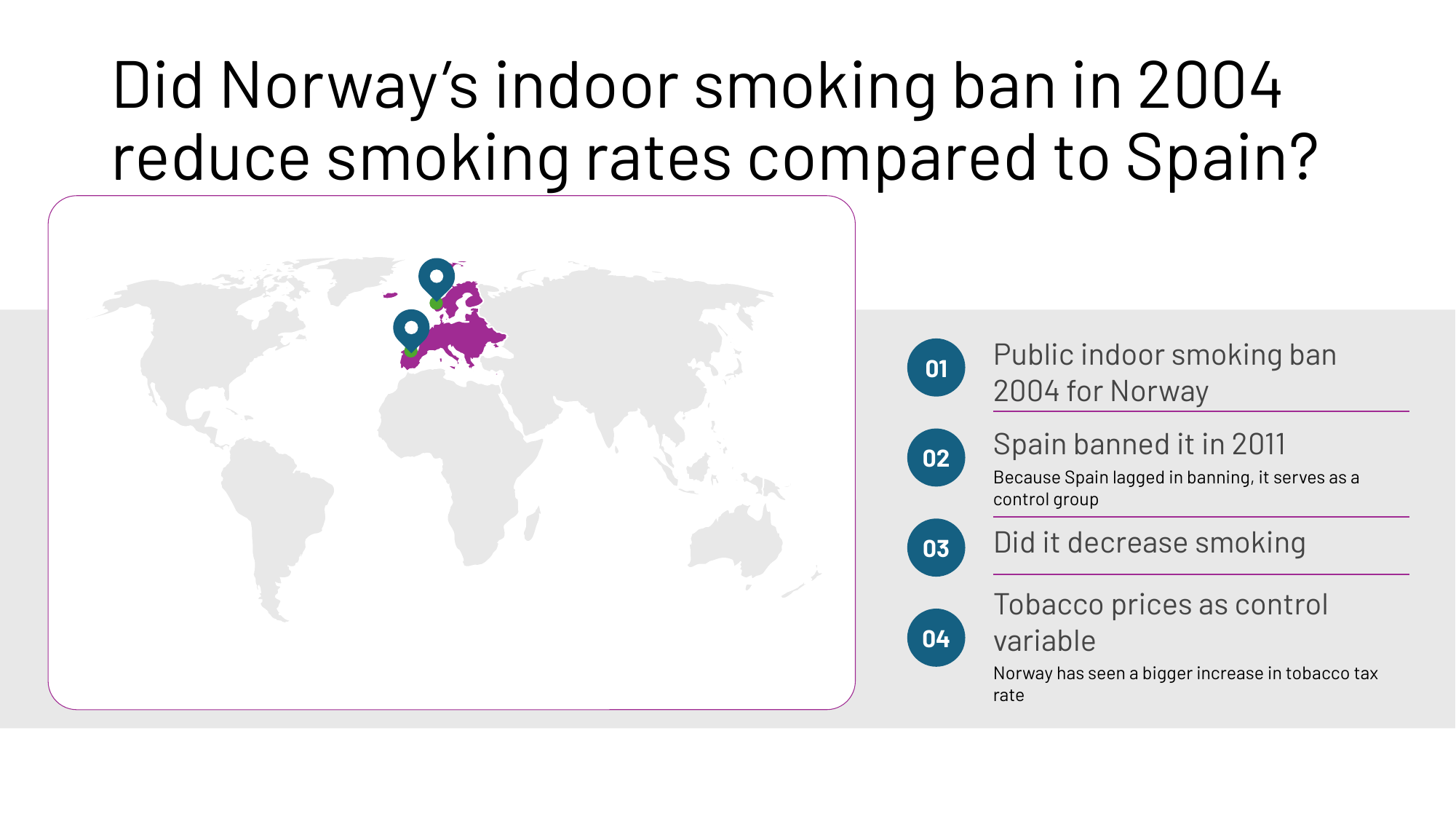

# Did Norway’s indoor smoking ban in 2004 reduce smoking rates compared to Spain?

Public indoor smoking ban 2004 for Norway

01

Spain banned it in 2011
Because Spain lagged in banning, it serves as a control group
02
03
Did it decrease smoking
Tobacco prices as control variable
Norway has seen a bigger increase in tobacco tax rate
04